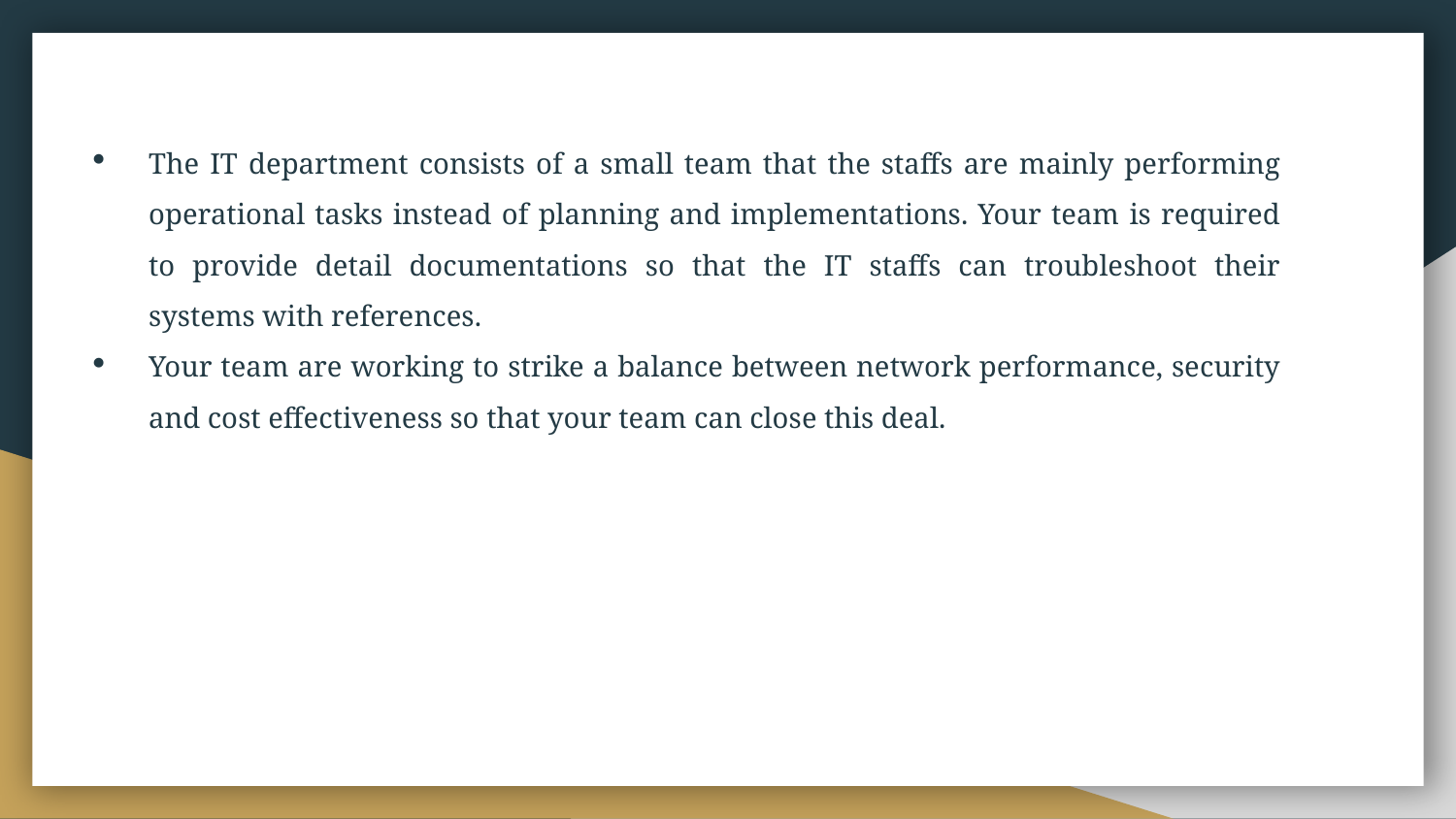

The IT department consists of a small team that the staffs are mainly performing operational tasks instead of planning and implementations. Your team is required to provide detail documentations so that the IT staffs can troubleshoot their systems with references.
Your team are working to strike a balance between network performance, security and cost effectiveness so that your team can close this deal.